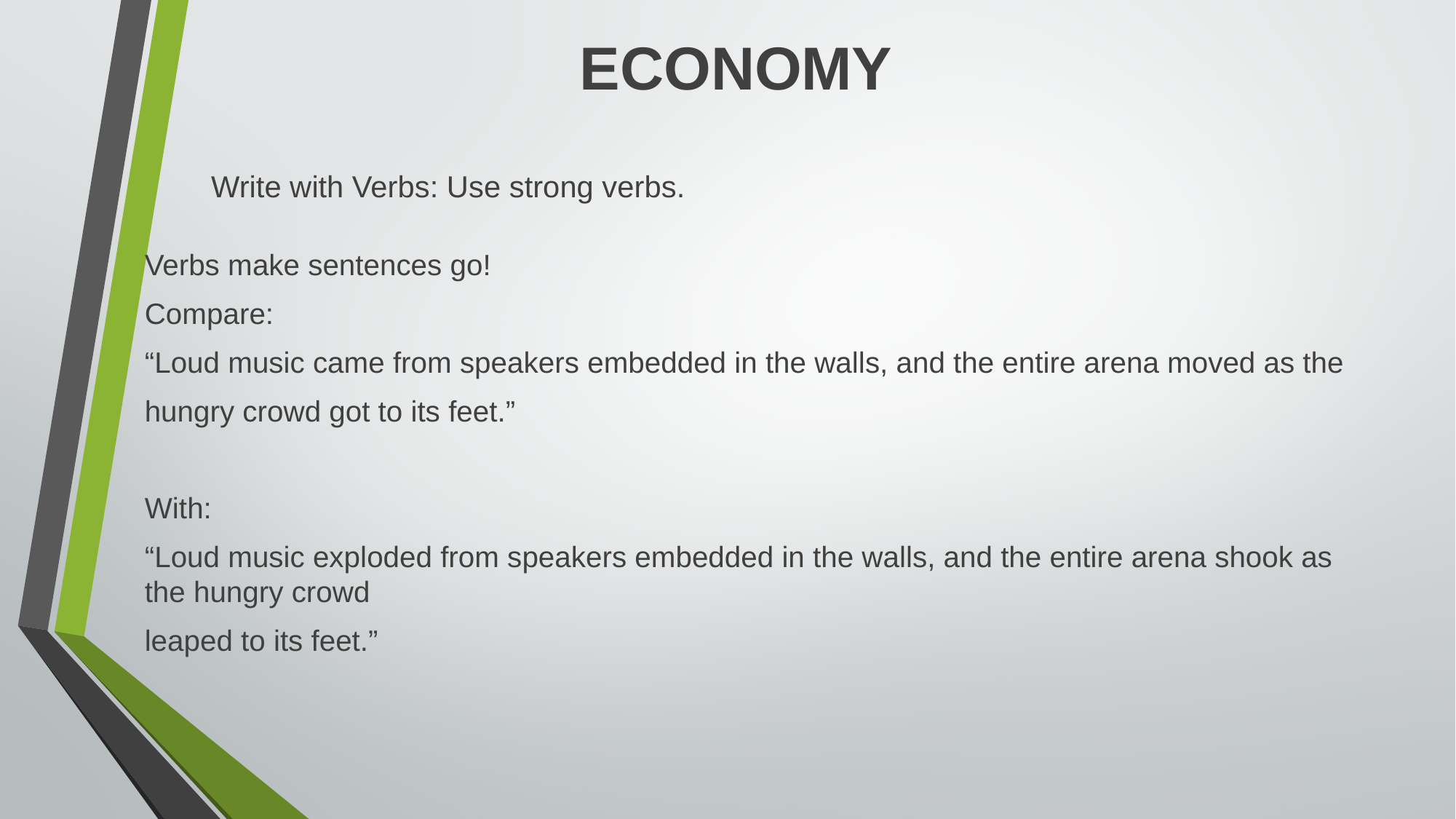

# ECONOMY
Write with Verbs: Use strong verbs.
Verbs make sentences go!
Compare:
“Loud music came from speakers embedded in the walls, and the entire arena moved as the
hungry crowd got to its feet.”

With:
“Loud music exploded from speakers embedded in the walls, and the entire arena shook as the hungry crowd
leaped to its feet.”